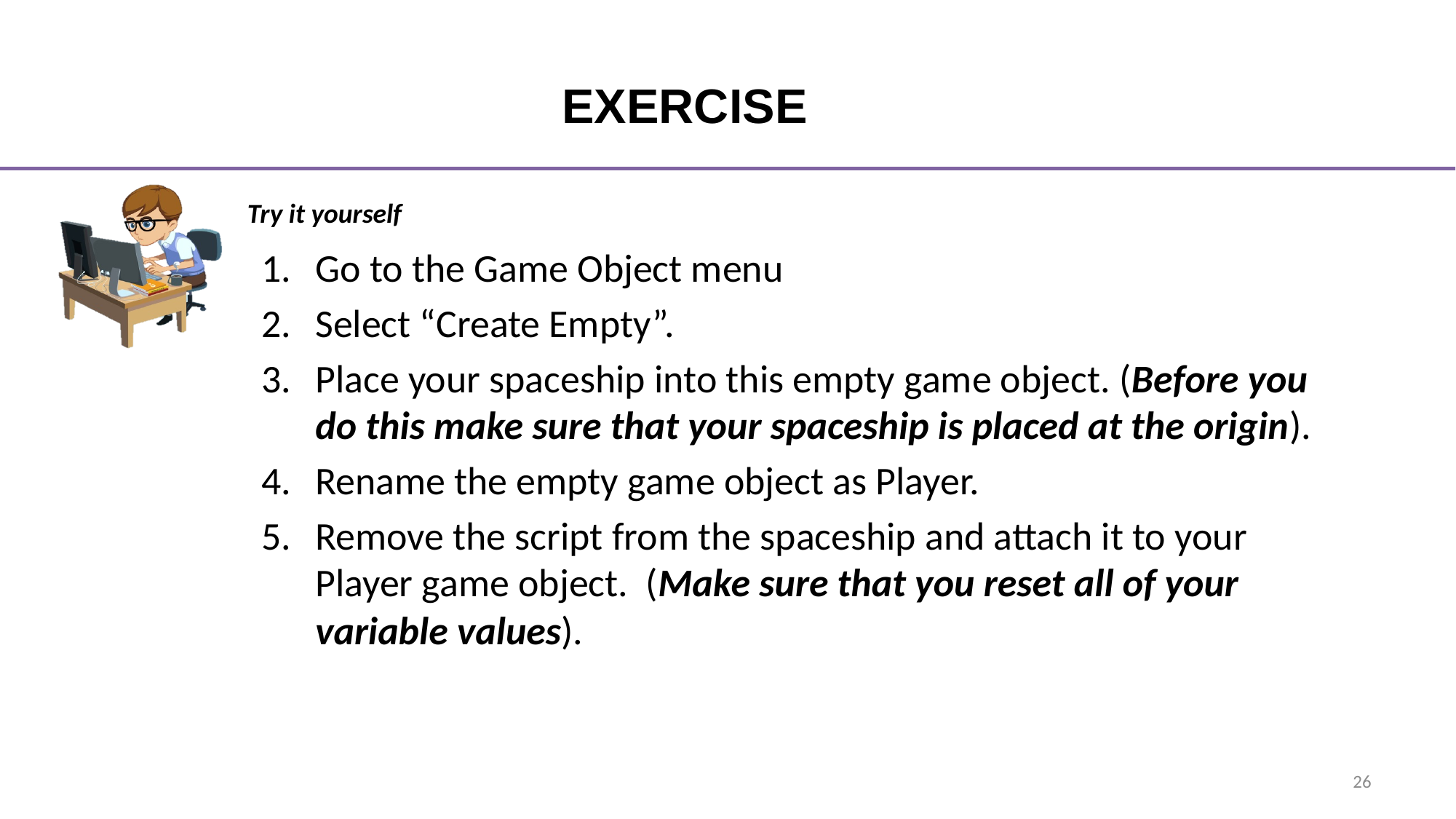

# Exercise
Go to the Game Object menu
Select “Create Empty”.
Place your spaceship into this empty game object. (Before you do this make sure that your spaceship is placed at the origin).
Rename the empty game object as Player.
Remove the script from the spaceship and attach it to your Player game object.  (Make sure that you reset all of your variable values).

26